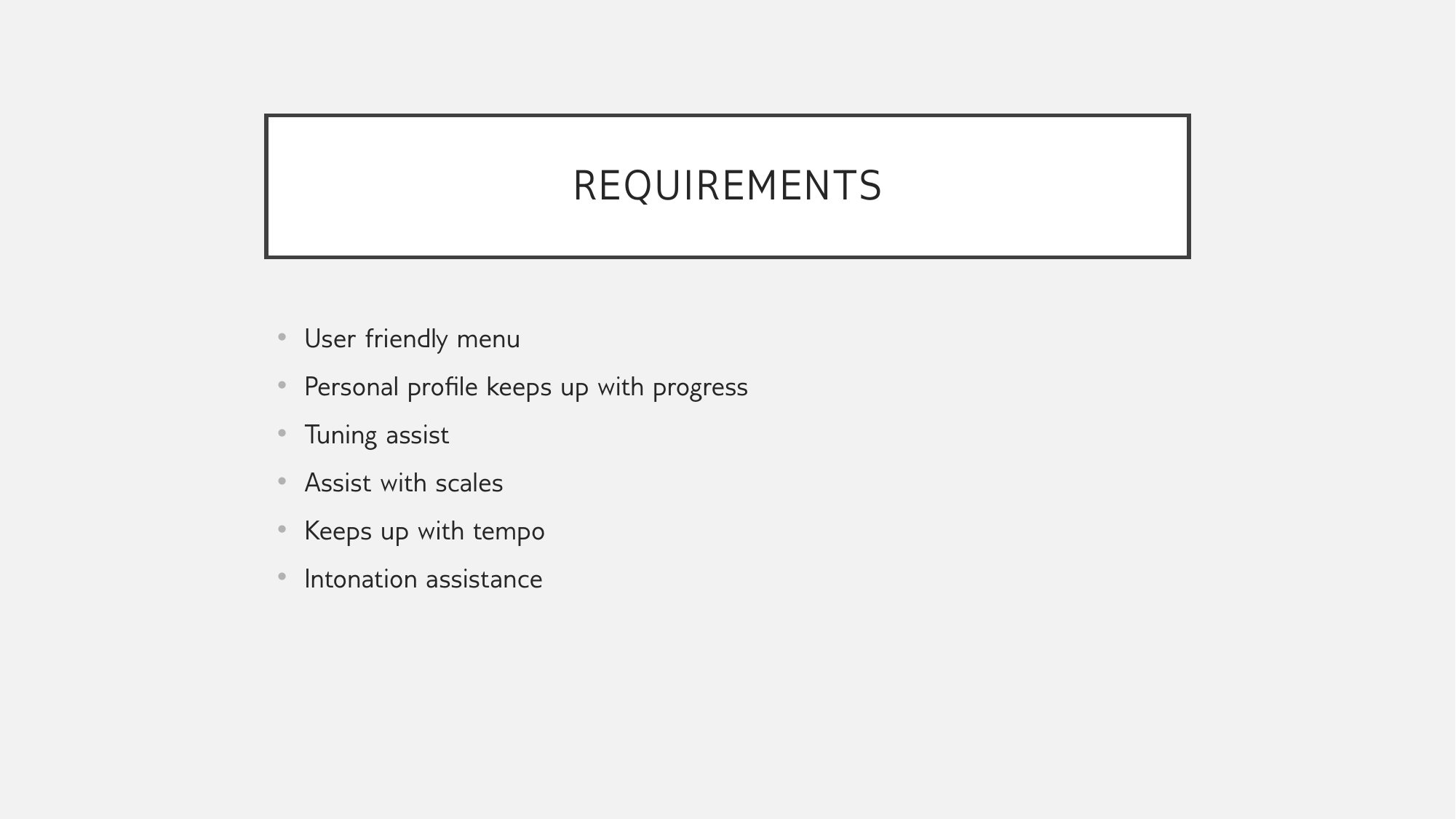

# Requirements
User friendly menu
Personal profile keeps up with progress
Tuning assist
Assist with scales
Keeps up with tempo
Intonation assistance